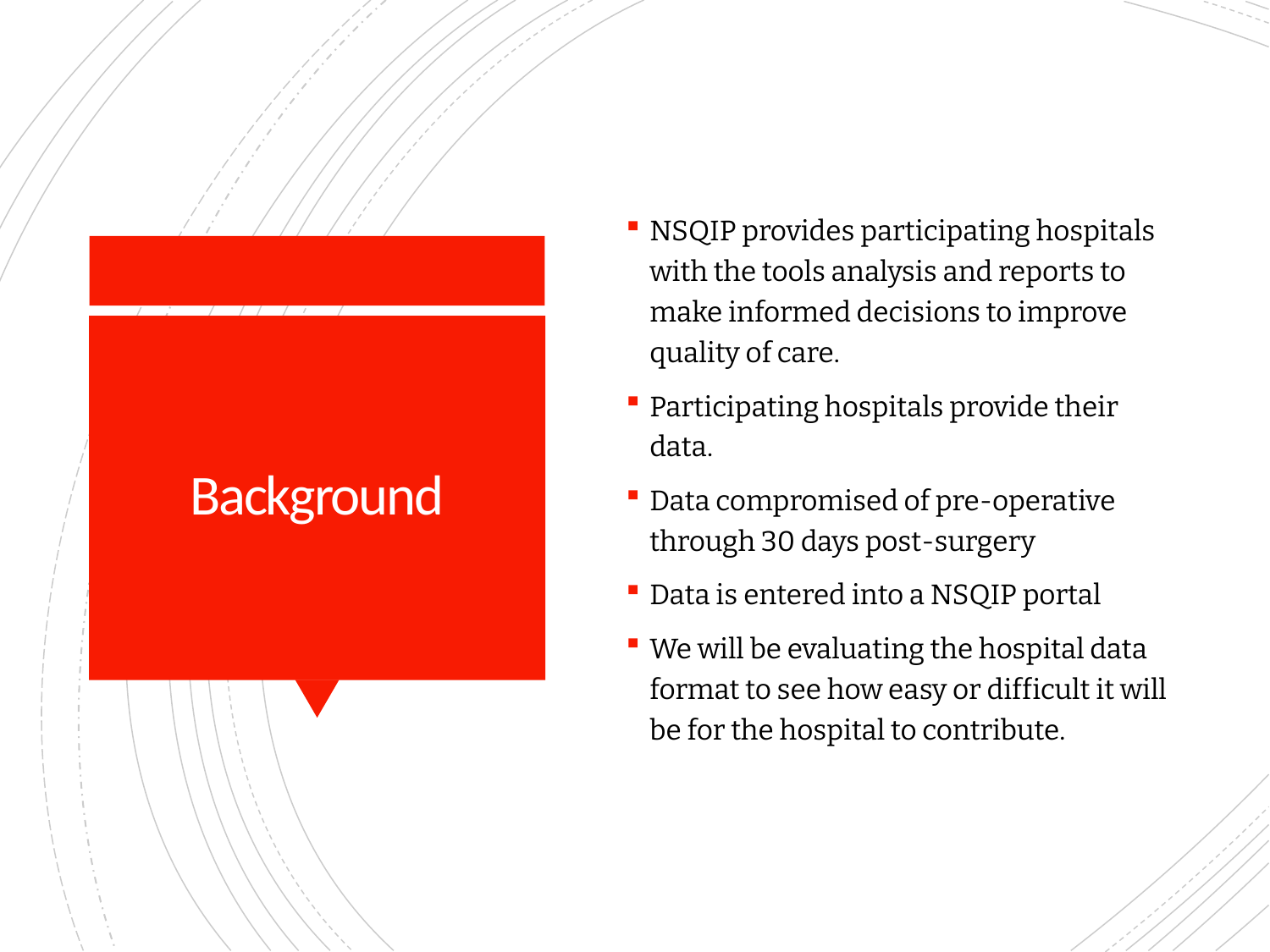

NSQIP provides participating hospitals with the tools analysis and reports to make informed decisions to improve quality of care.
Participating hospitals provide their data.
Data compromised of pre-operative through 30 days post-surgery
Data is entered into a NSQIP portal
We will be evaluating the hospital data format to see how easy or difficult it will be for the hospital to contribute.
# Background